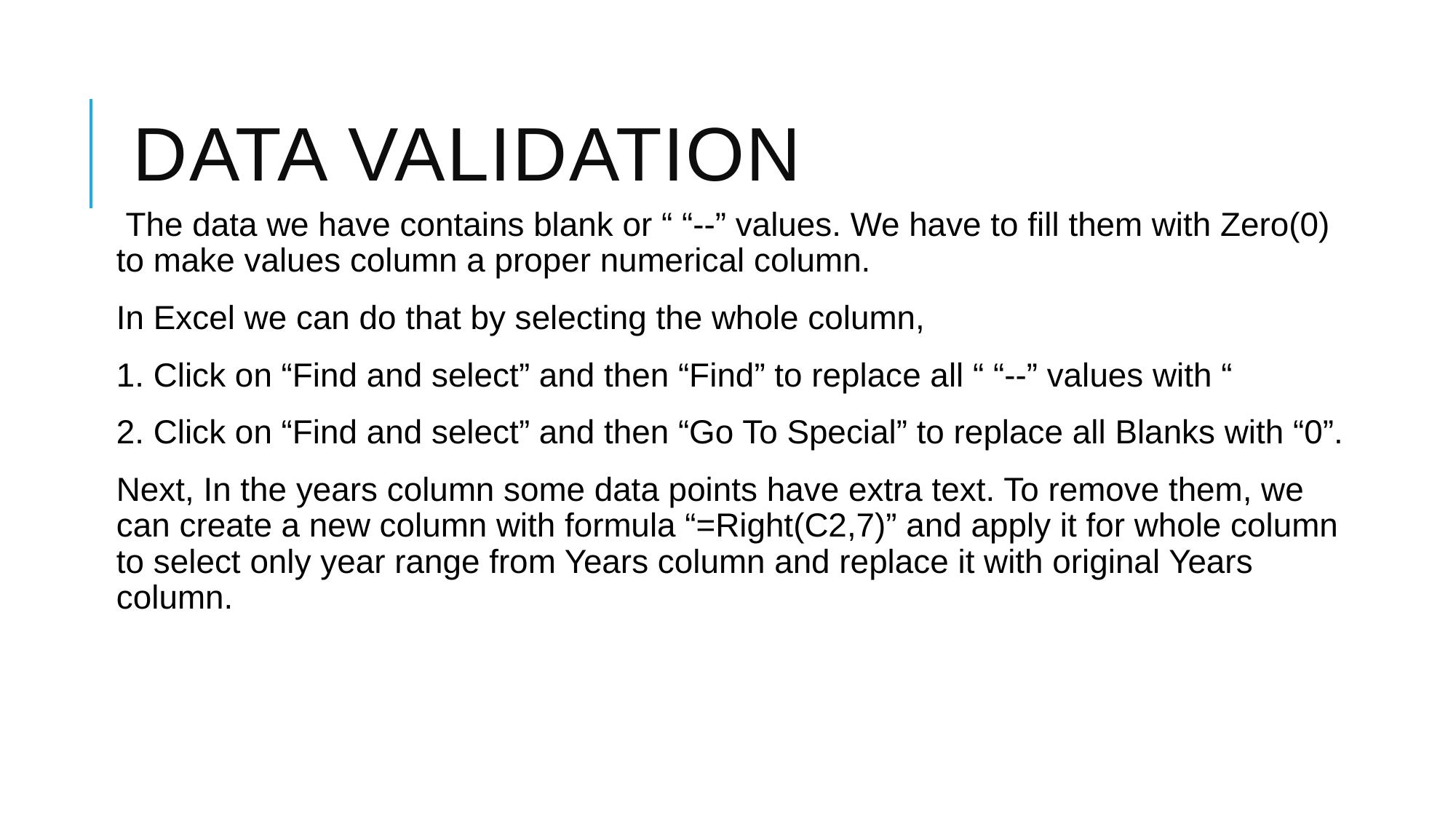

# Data Validation
 The data we have contains blank or “ “--” values. We have to fill them with Zero(0) to make values column a proper numerical column.
In Excel we can do that by selecting the whole column,
1. Click on “Find and select” and then “Find” to replace all “ “--” values with “
2. Click on “Find and select” and then “Go To Special” to replace all Blanks with “0”.
Next, In the years column some data points have extra text. To remove them, we can create a new column with formula “=Right(C2,7)” and apply it for whole column to select only year range from Years column and replace it with original Years column.